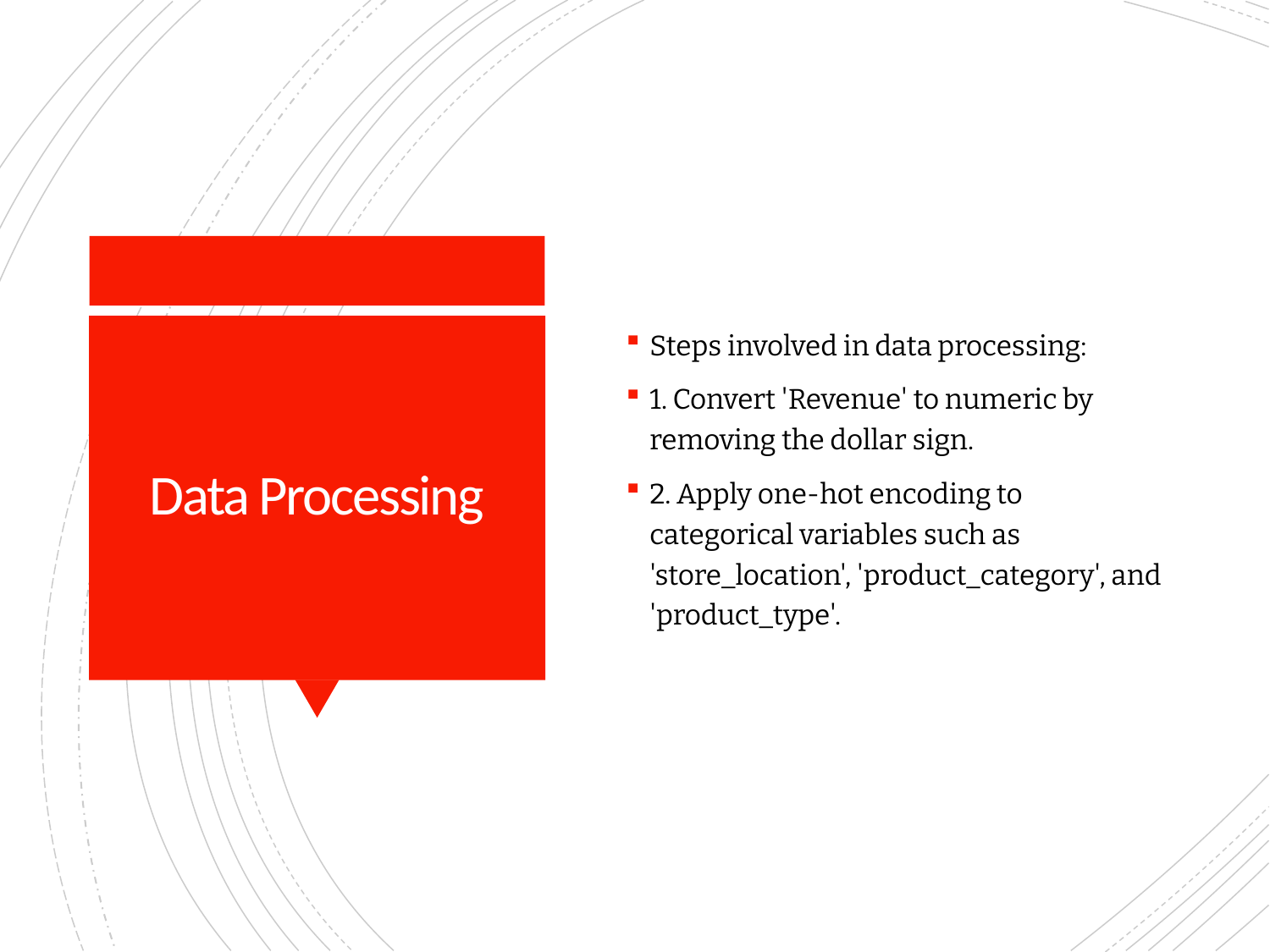

Steps involved in data processing:
1. Convert 'Revenue' to numeric by removing the dollar sign.
2. Apply one-hot encoding to categorical variables such as 'store_location', 'product_category', and 'product_type'.
# Data Processing